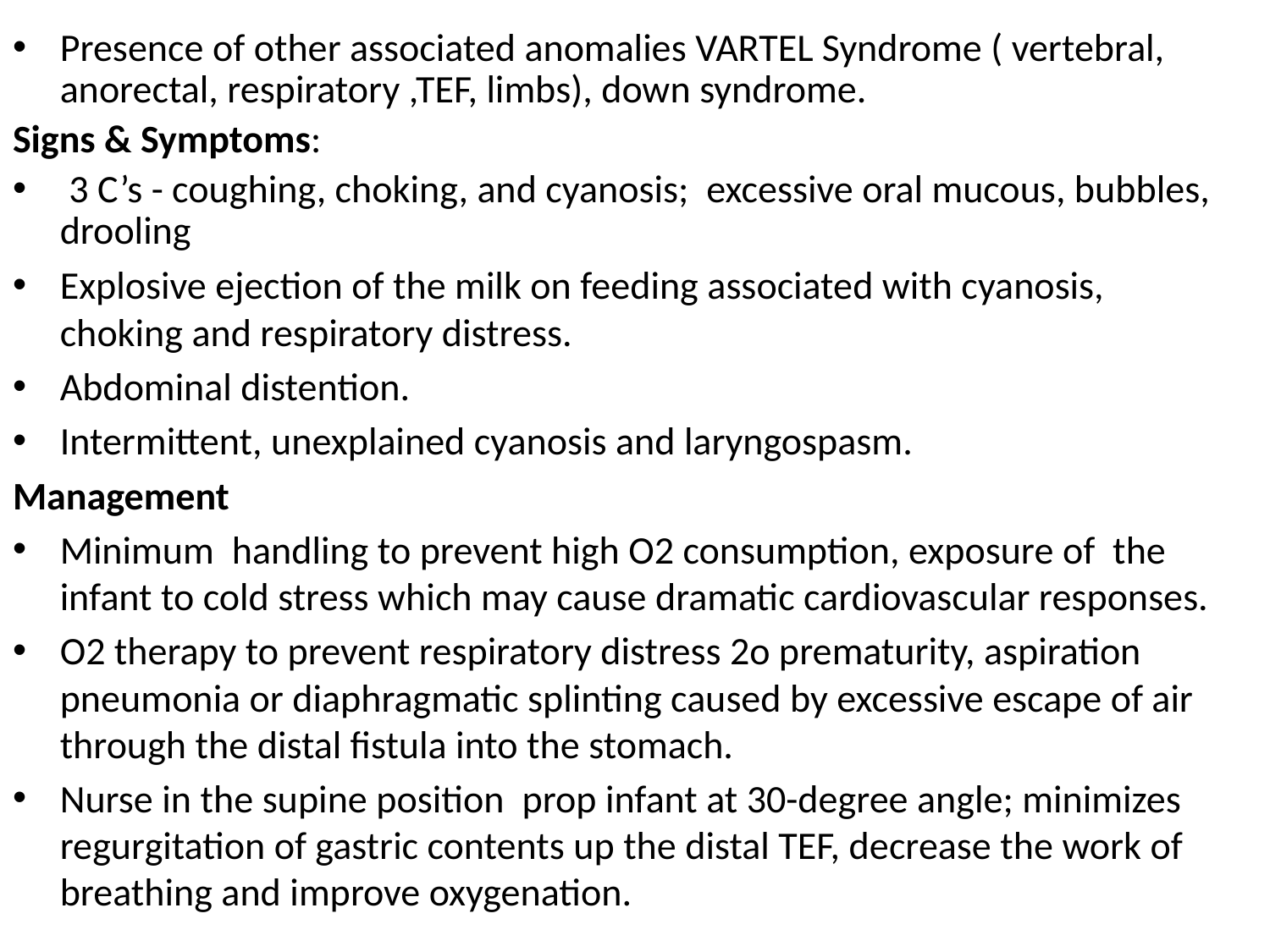

Presence of other associated anomalies VARTEL Syndrome ( vertebral, anorectal, respiratory ,TEF, limbs), down syndrome.
Signs & Symptoms:
 3 C’s - coughing, choking, and cyanosis;  excessive oral mucous, bubbles, drooling
Explosive ejection of the milk on feeding associated with cyanosis, choking and respiratory distress.
Abdominal distention.
Intermittent, unexplained cyanosis and laryngospasm.
Management
Minimum  handling to prevent high O2 consumption, exposure of  the infant to cold stress which may cause dramatic cardiovascular responses.
O2 therapy to prevent respiratory distress 2o prematurity, aspiration pneumonia or diaphragmatic splinting caused by excessive escape of air through the distal fistula into the stomach.
Nurse in the supine position  prop infant at 30-degree angle; minimizes regurgitation of gastric contents up the distal TEF, decrease the work of breathing and improve oxygenation.